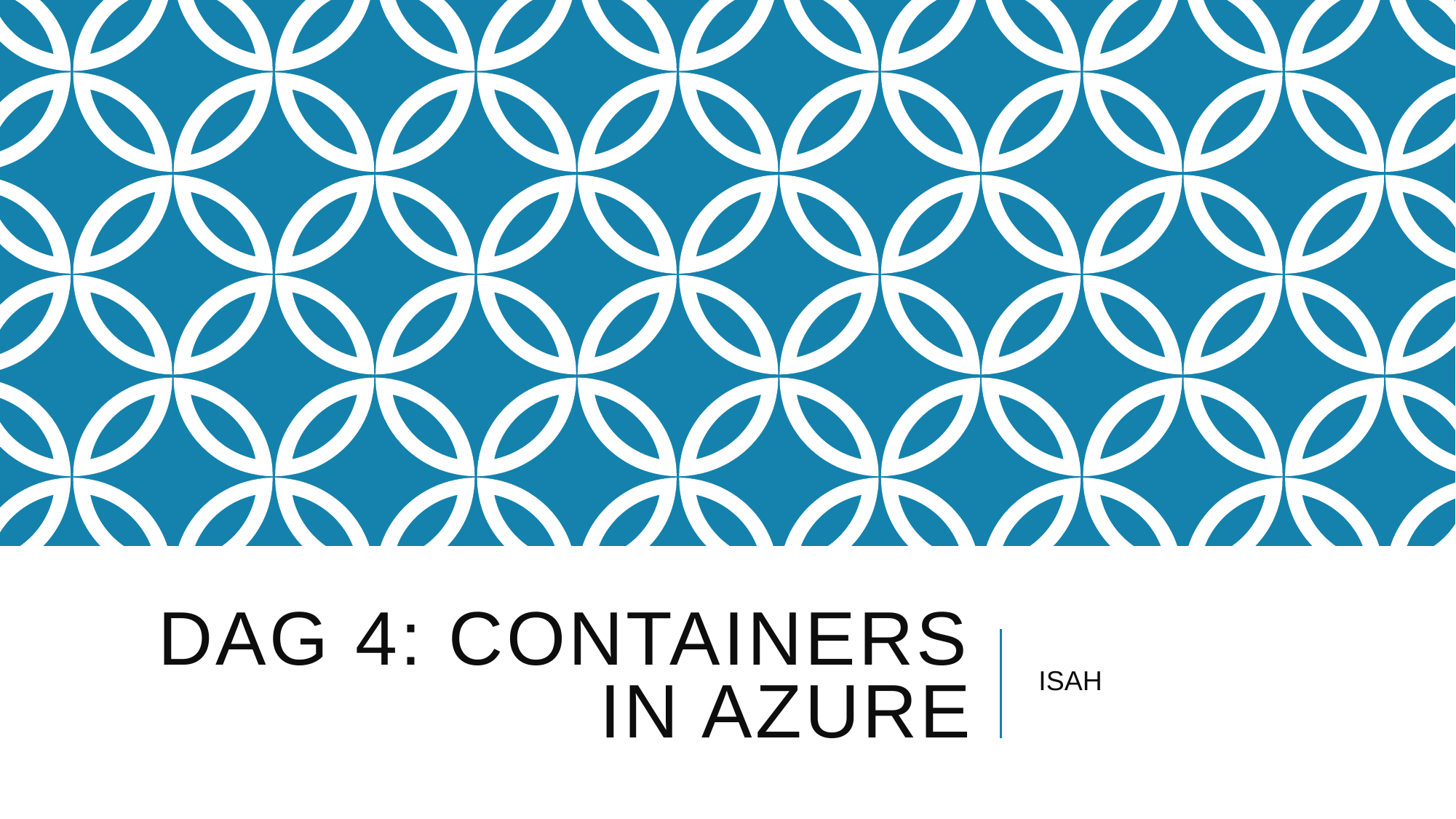

# Dag 4: containers in azure
ISAH